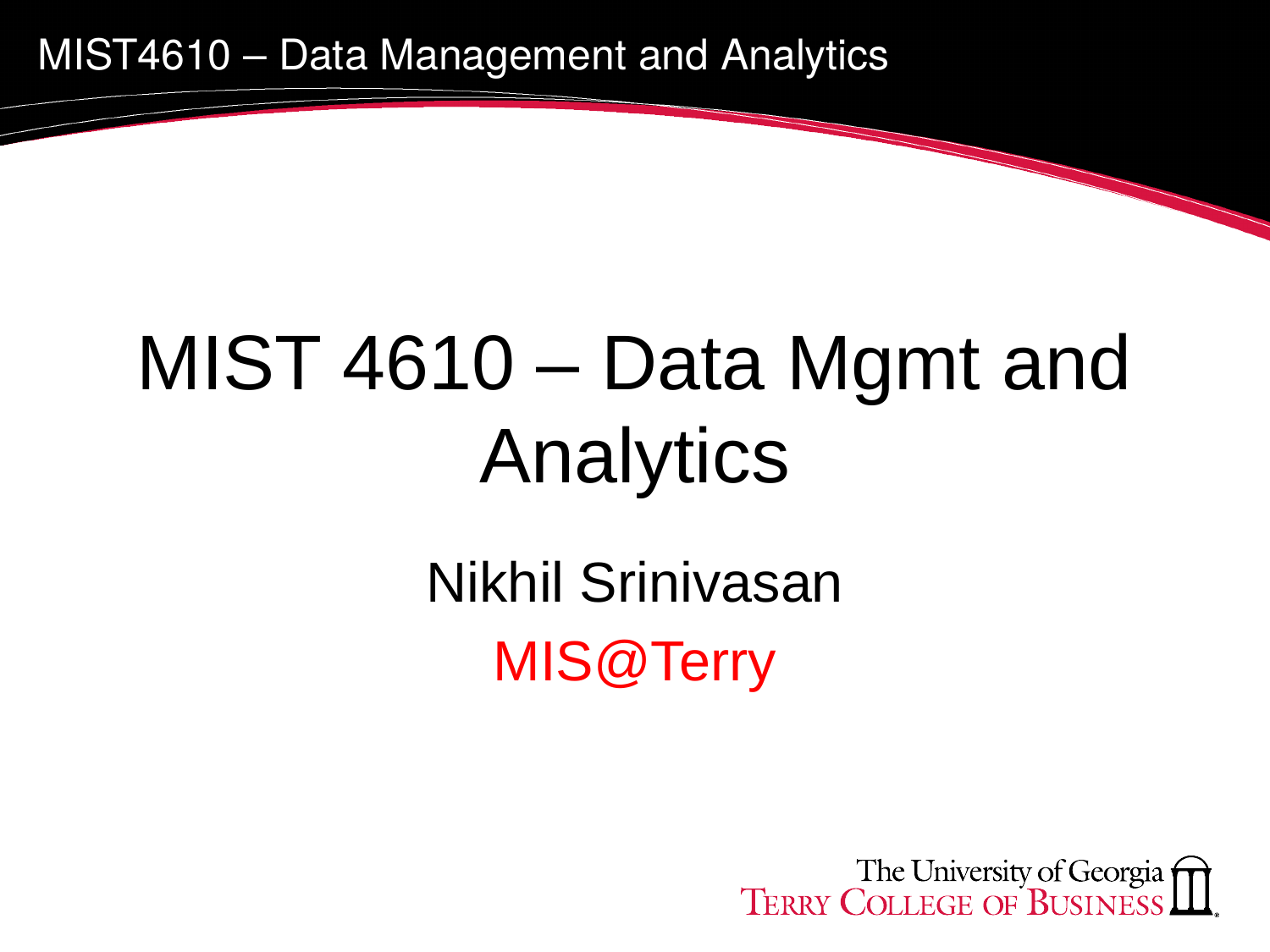

# MIST 4610 – Data Mgmt and Analytics
Nikhil Srinivasan
MIS@Terry